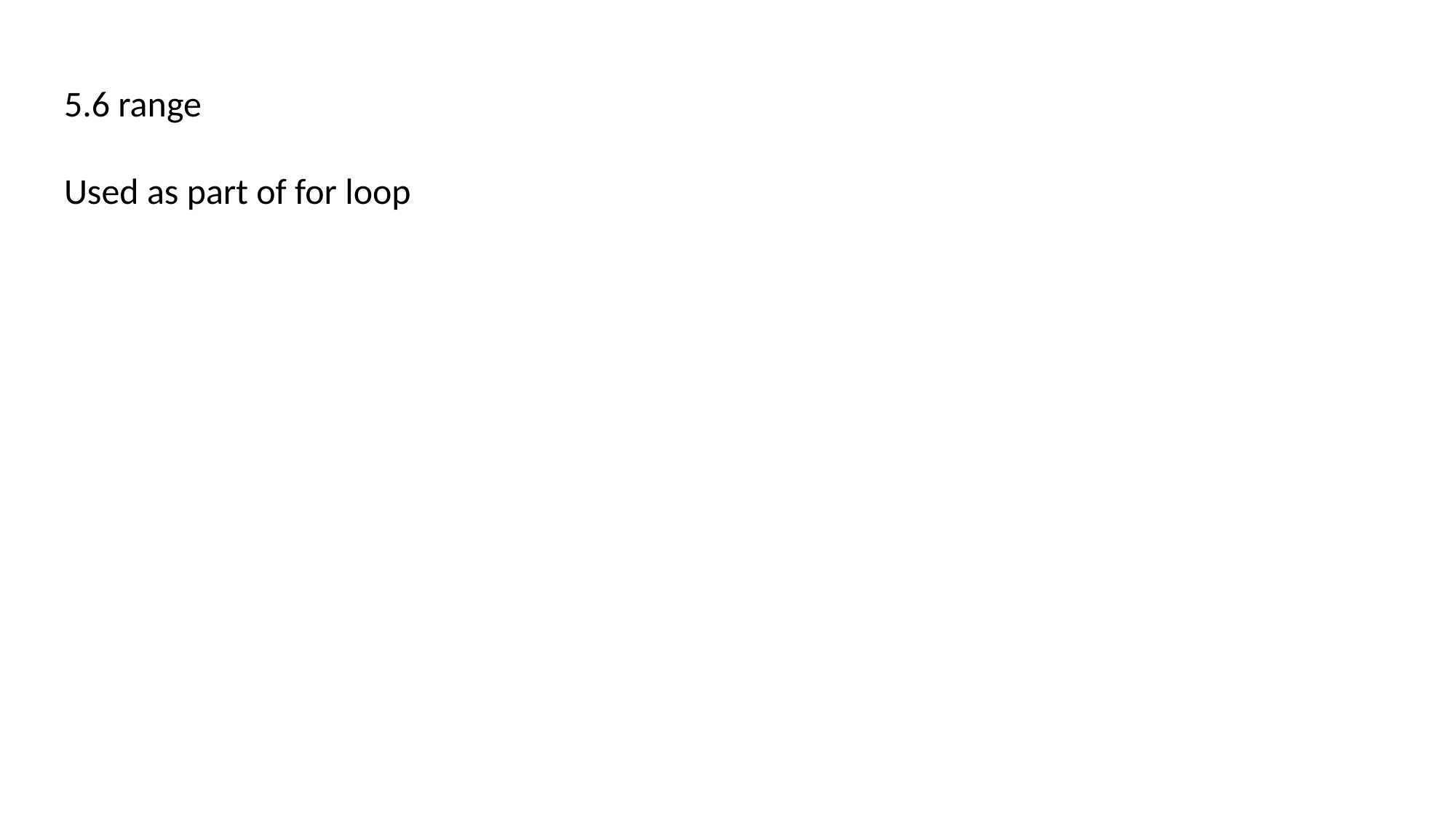

5.6 range

Used as part of for loop